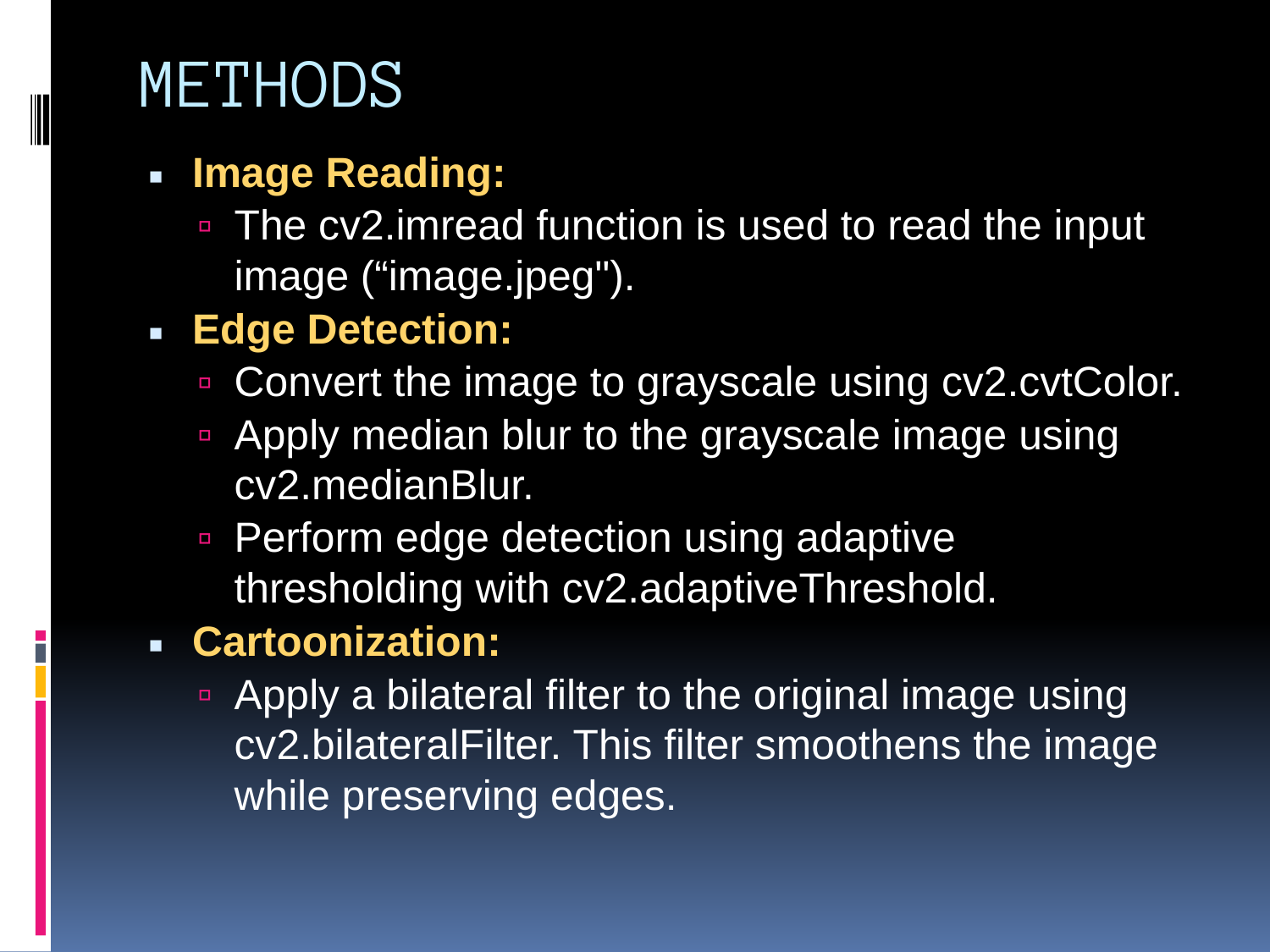

# METHODS
Image Reading:
The cv2.imread function is used to read the input image (“image.jpeg").
Edge Detection:
Convert the image to grayscale using cv2.cvtColor.
Apply median blur to the grayscale image using cv2.medianBlur.
Perform edge detection using adaptive thresholding with cv2.adaptiveThreshold.
Cartoonization:
Apply a bilateral filter to the original image using cv2.bilateralFilter. This filter smoothens the image while preserving edges.